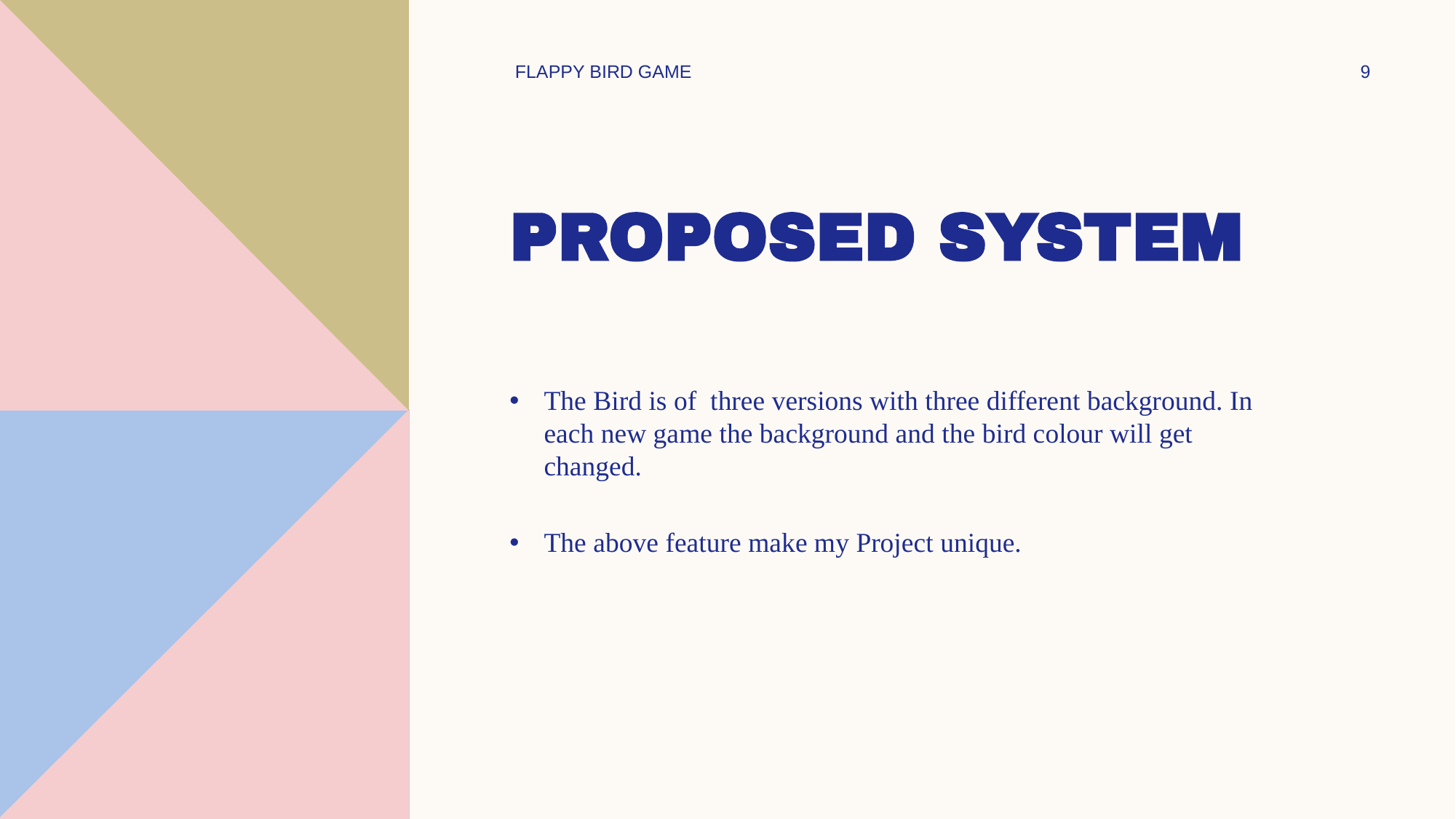

FLAPPY BIRD GAME
9
# PROPOSED SYSTEM

The Bird is of  three versions with three different background. In each new game the background and the bird colour will get  changed.

The above feature make my Project unique.